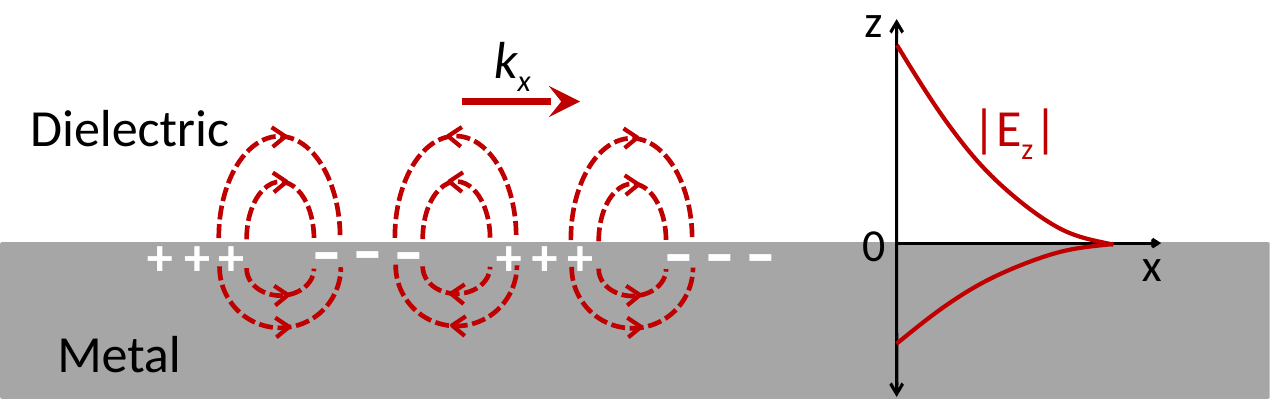

z
kx
Dielectric

-
-
-
-
-
-
+
+
+
+
+
+

Metal

0
x

|Ez|